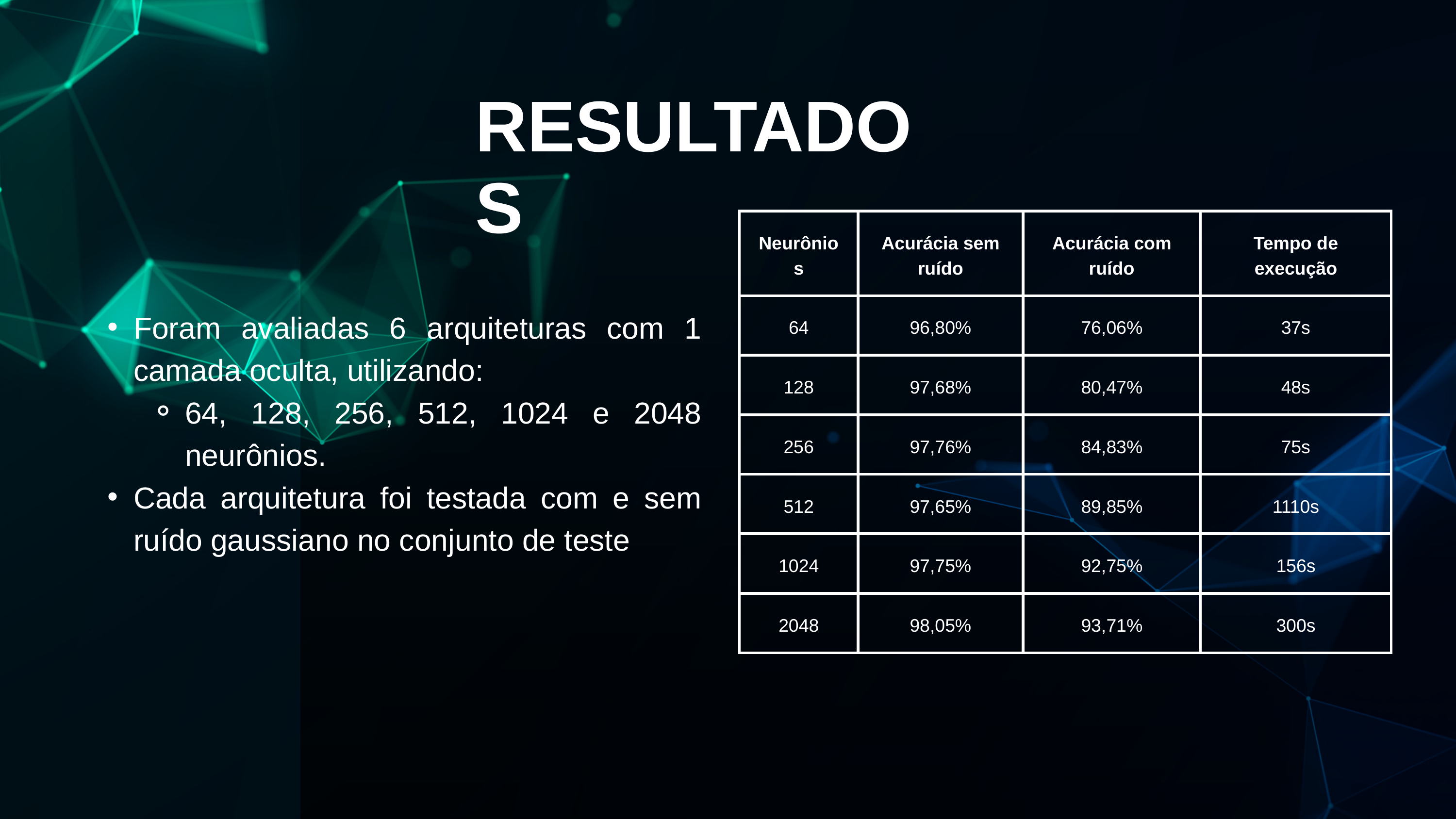

RESULTADOS
| Neurônios | Acurácia sem ruído | Acurácia com ruído | Tempo de execução |
| --- | --- | --- | --- |
| 64 | 96,80% | 76,06% | 37s |
| 128 | 97,68% | 80,47% | 48s |
| 256 | 97,76% | 84,83% | 75s |
| 512 | 97,65% | 89,85% | 1110s |
| 1024 | 97,75% | 92,75% | 156s |
| 2048 | 98,05% | 93,71% | 300s |
Foram avaliadas 6 arquiteturas com 1 camada oculta, utilizando:
64, 128, 256, 512, 1024 e 2048 neurônios.
Cada arquitetura foi testada com e sem ruído gaussiano no conjunto de teste